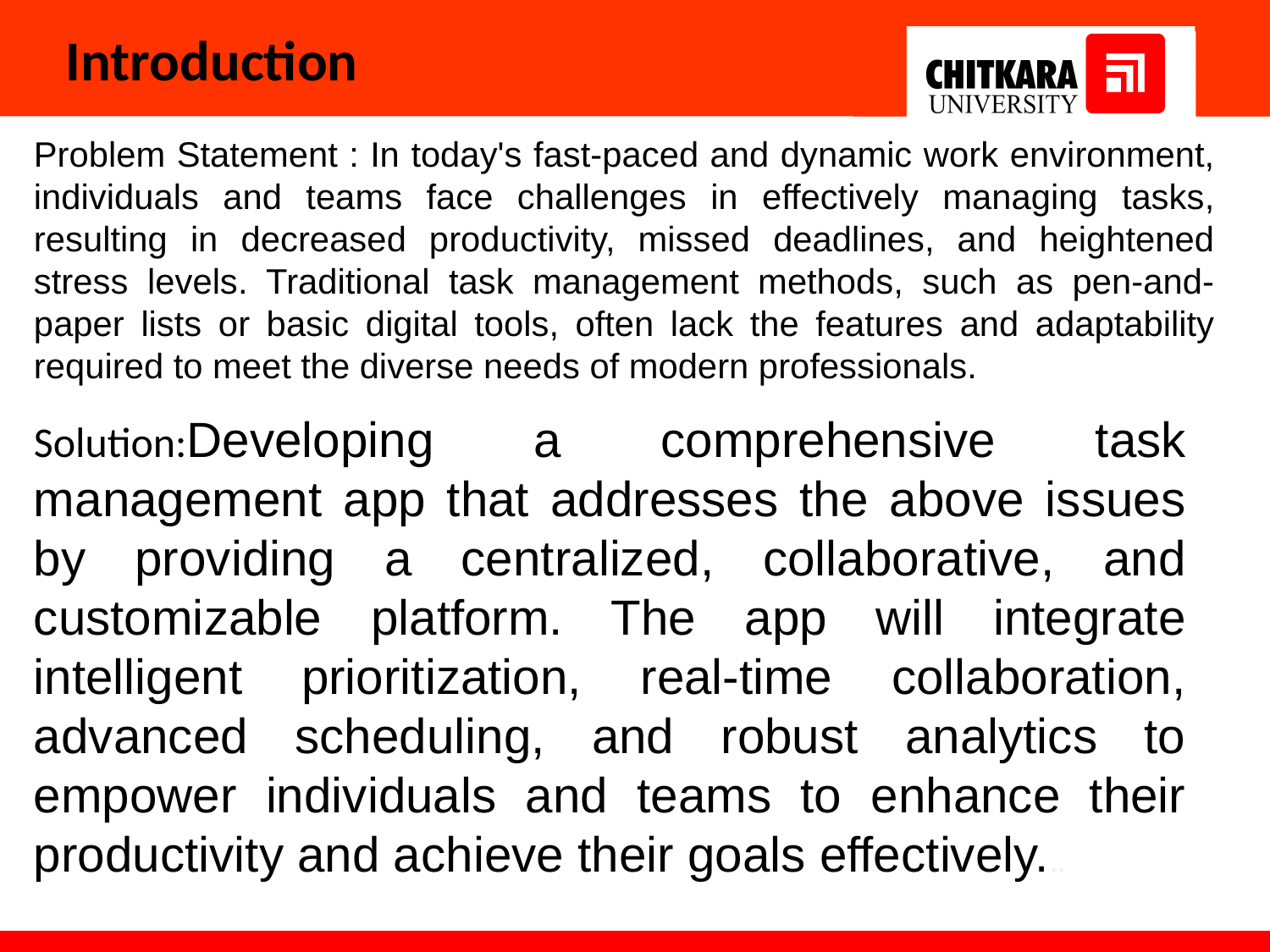

# Introduction
Problem Statement : In today's fast-paced and dynamic work environment, individuals and teams face challenges in effectively managing tasks, resulting in decreased productivity, missed deadlines, and heightened stress levels. Traditional task management methods, such as pen-and-paper lists or basic digital tools, often lack the features and adaptability required to meet the diverse needs of modern professionals.
Solution:Developing a comprehensive task management app that addresses the above issues by providing a centralized, collaborative, and customizable platform. The app will integrate intelligent prioritization, real-time collaboration, advanced scheduling, and robust analytics to empower individuals and teams to enhance their productivity and achieve their goals effectively...